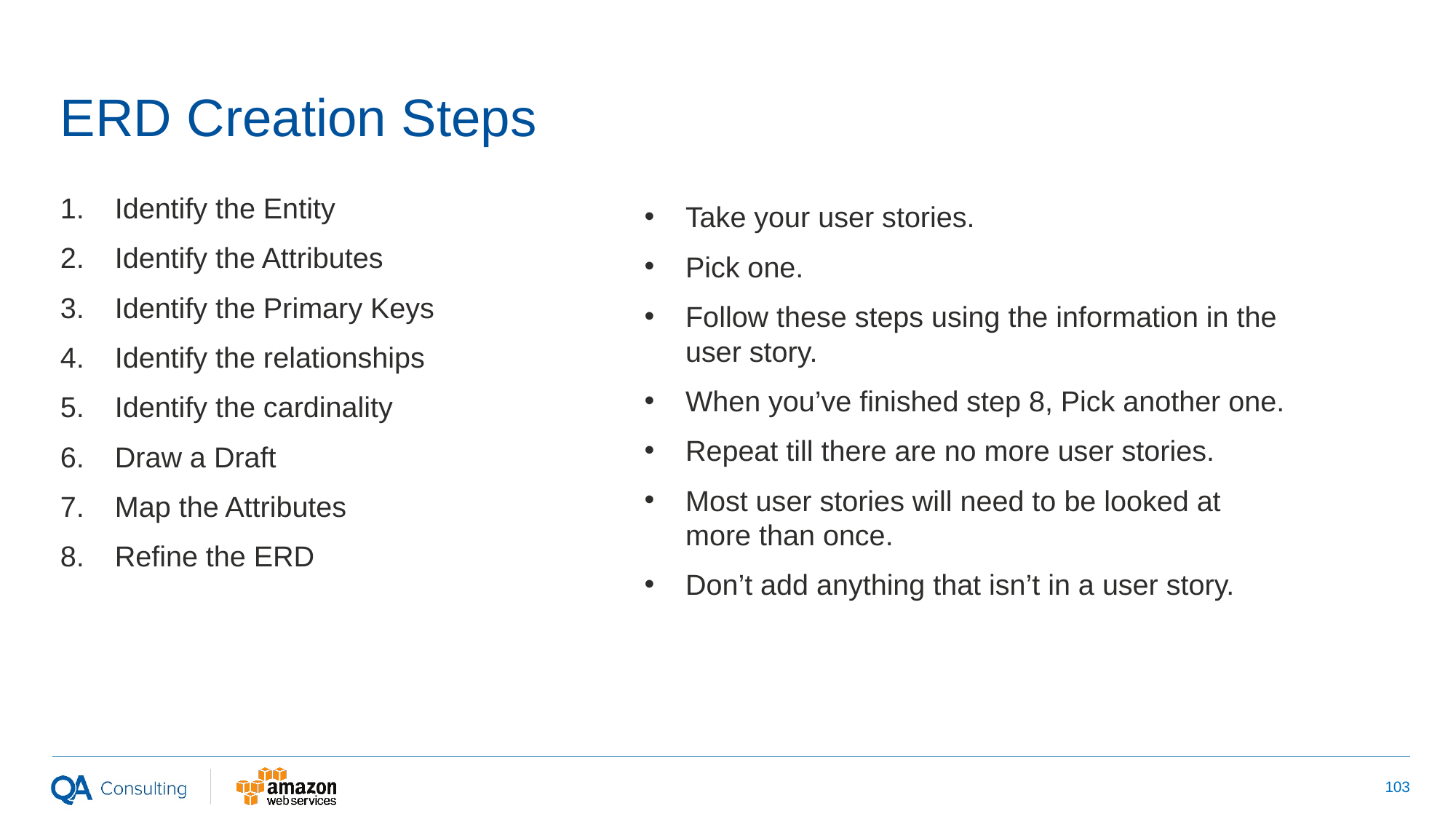

# ERD Creation Steps
Identify the Entity
Identify the Attributes
Identify the Primary Keys
Identify the relationships
Identify the cardinality
Draw a Draft
Map the Attributes
Refine the ERD
Take your user stories.
Pick one.
Follow these steps using the information in the user story.
When you’ve finished step 8, Pick another one.
Repeat till there are no more user stories.
Most user stories will need to be looked at more than once.
Don’t add anything that isn’t in a user story.